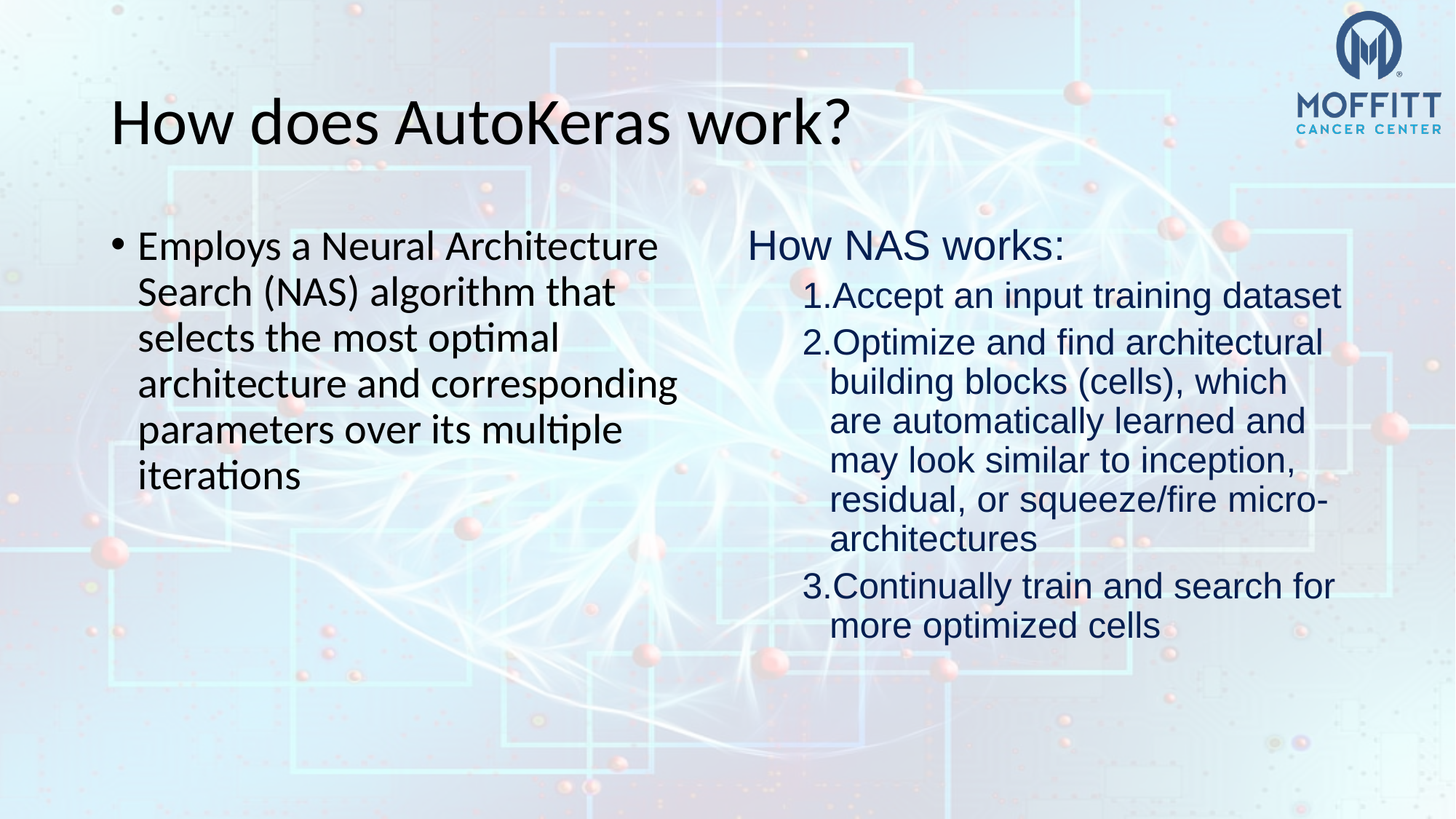

# How does AutoKeras work?
Employs a Neural Architecture Search (NAS) algorithm that selects the most optimal architecture and corresponding parameters over its multiple iterations

How NAS works:
Accept an input training dataset
Optimize and find architectural building blocks (cells), which are automatically learned and may look similar to inception, residual, or squeeze/fire micro-architectures
Continually train and search for more optimized cells